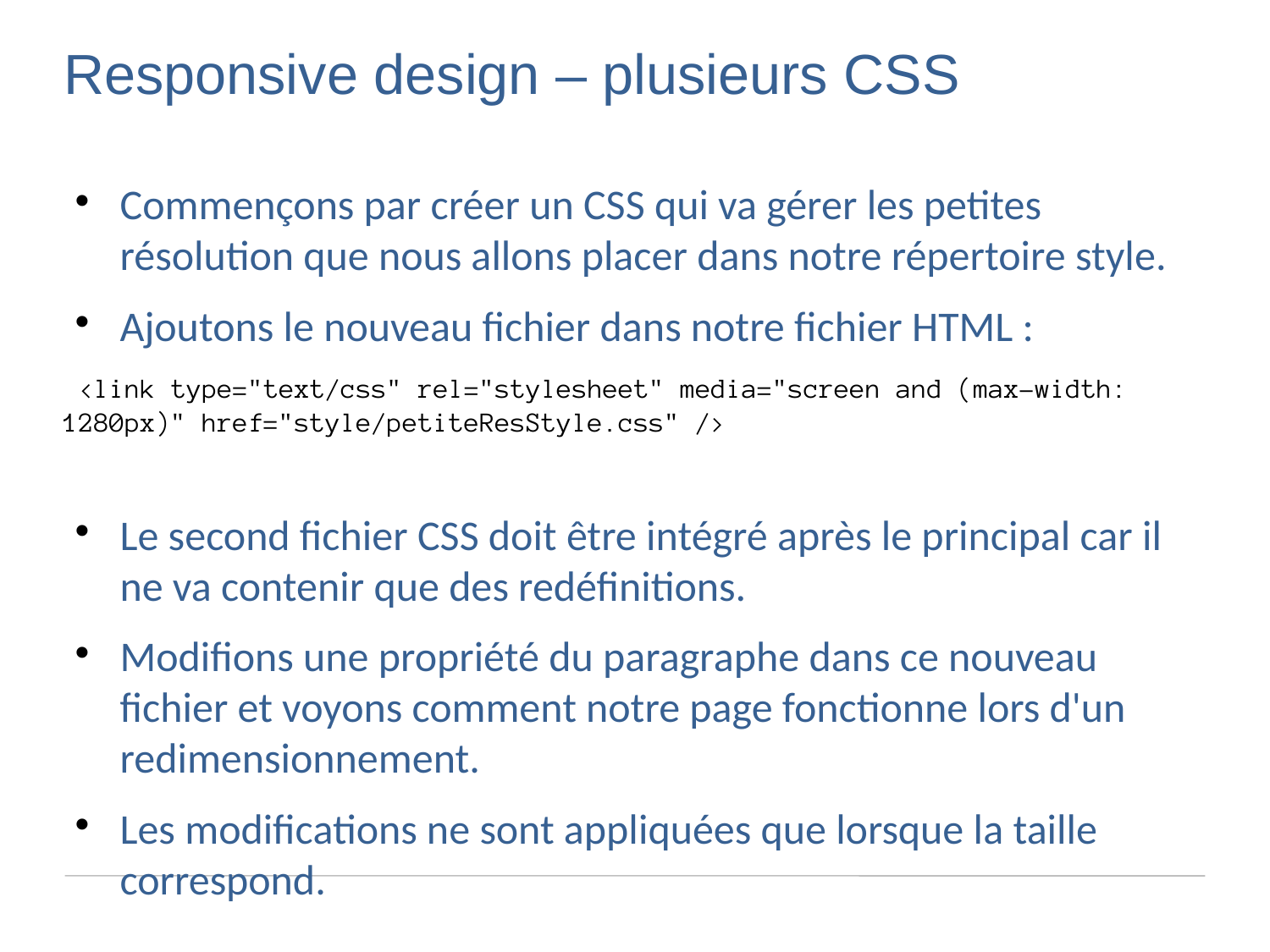

Responsive design – plusieurs CSS
Commençons par créer un CSS qui va gérer les petites résolution que nous allons placer dans notre répertoire style.
Ajoutons le nouveau fichier dans notre fichier HTML :
 <link type="text/css" rel="stylesheet" media="screen and (max-width: 1280px)" href="style/petiteResStyle.css" />

Le second fichier CSS doit être intégré après le principal car il ne va contenir que des redéfinitions.
Modifions une propriété du paragraphe dans ce nouveau fichier et voyons comment notre page fonctionne lors d'un redimensionnement.
Les modifications ne sont appliquées que lorsque la taille correspond.

Axe principal : vertical, axe secondaire : horizontal